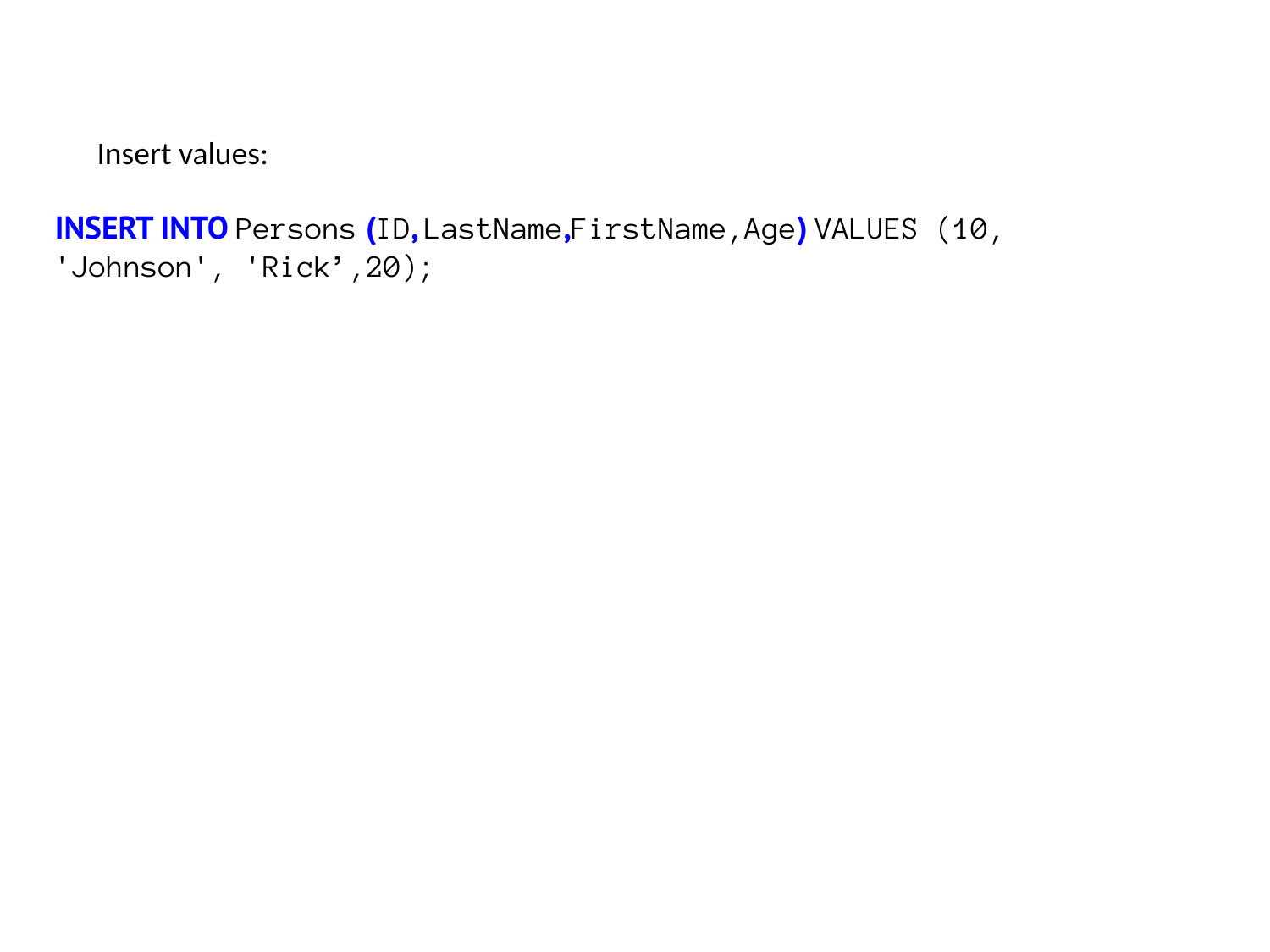

Insert values:
INSERT INTO Persons (ID, LastName,FirstName,Age) VALUES (10, 'Johnson', 'Rick’,20);